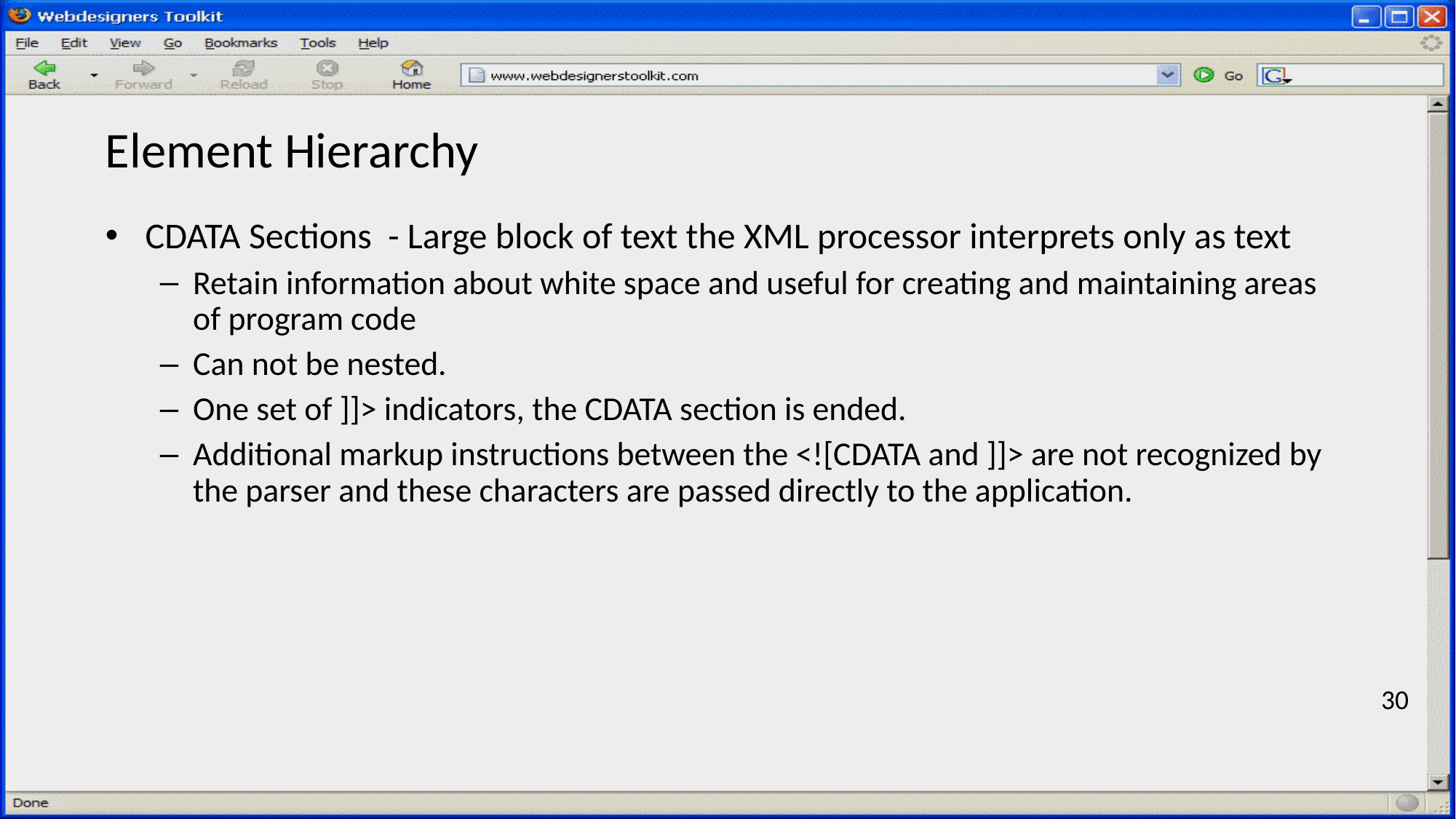

# Element Hierarchy
CDATA Sections  - Large block of text the XML processor interprets only as text
Retain information about white space and useful for creating and maintaining areas of program code
Can not be nested.
One set of ]]> indicators, the CDATA section is ended.
Additional markup instructions between the <![CDATA and ]]> are not recognized by the parser and these characters are passed directly to the application.

30